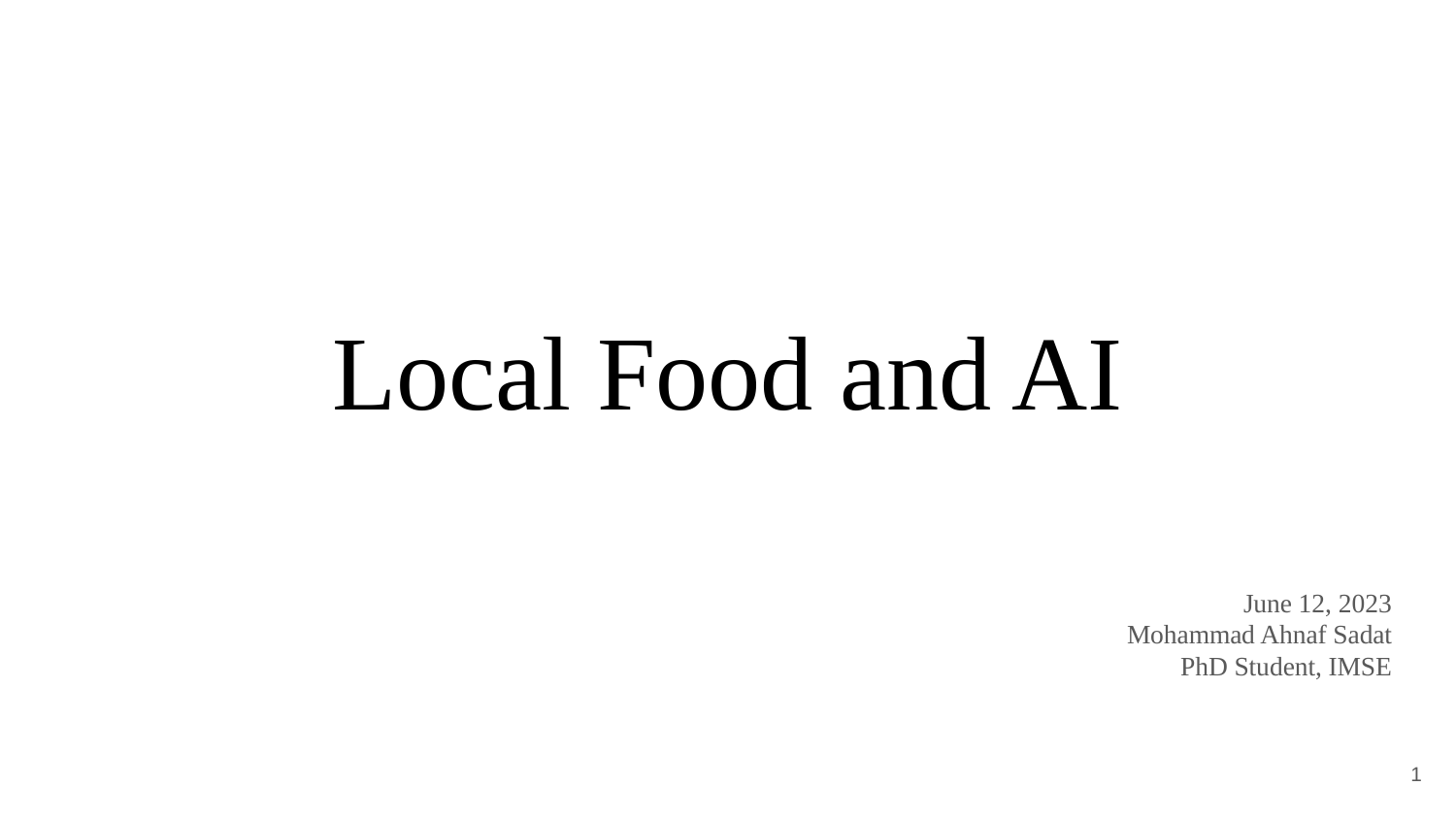

# Local Food and AI
June 12, 2023
Mohammad Ahnaf Sadat
PhD Student, IMSE
1